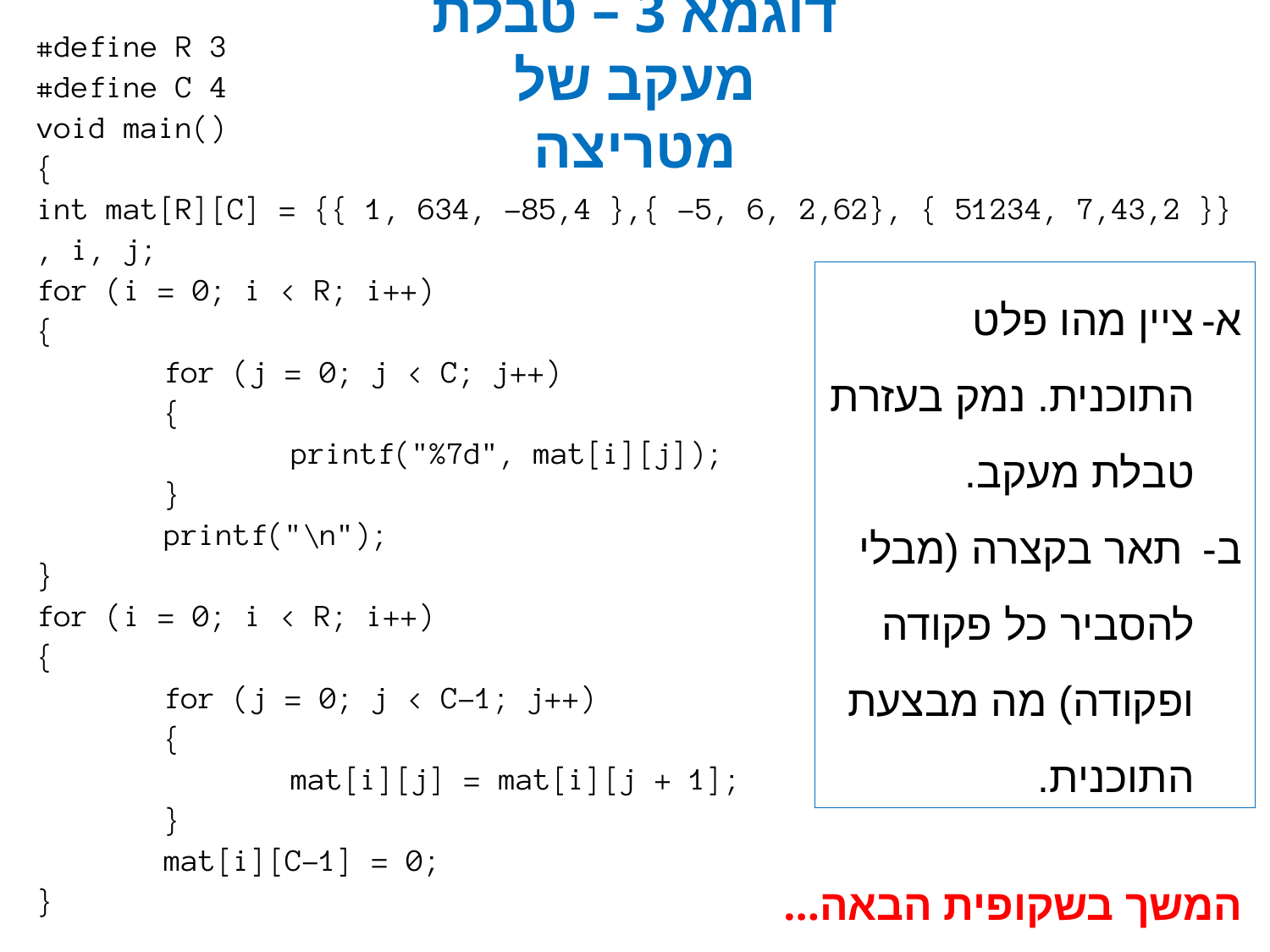

דוגמא 3 – טבלת מעקב של מטריצה
#define R 3
#define C 4
void main()
{
int mat[R][C] = {{ 1, 634, -85,4 },{ -5, 6, 2,62}, { 51234, 7,43,2 }} , i, j;
for (i = 0; i < R; i++)
{
	for (j = 0; j < C; j++)
	{
		printf("%7d", mat[i][j]);
	}
	printf("\n");
}
for (i = 0; i < R; i++)
{
	for (j = 0; j < C-1; j++)
	{
		mat[i][j] = mat[i][j + 1];
	}
	mat[i][C-1] = 0;
}
ציין מהו פלט התוכנית. נמק בעזרת טבלת מעקב.
 תאר בקצרה (מבלי להסביר כל פקודה ופקודה) מה מבצעת התוכנית.
המשך בשקופית הבאה...